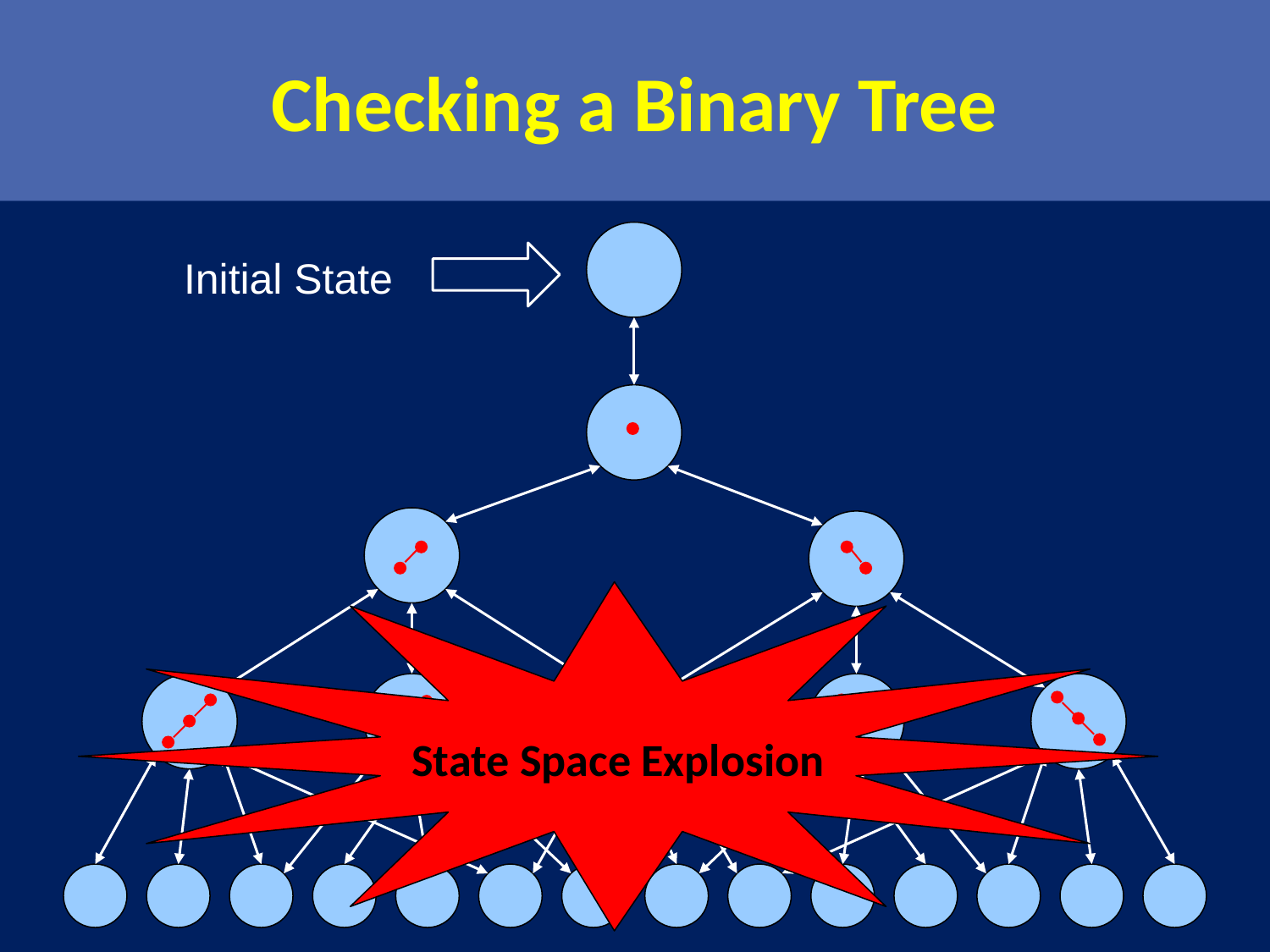

# Checking a Binary Tree

Initial State

State Space Explosion